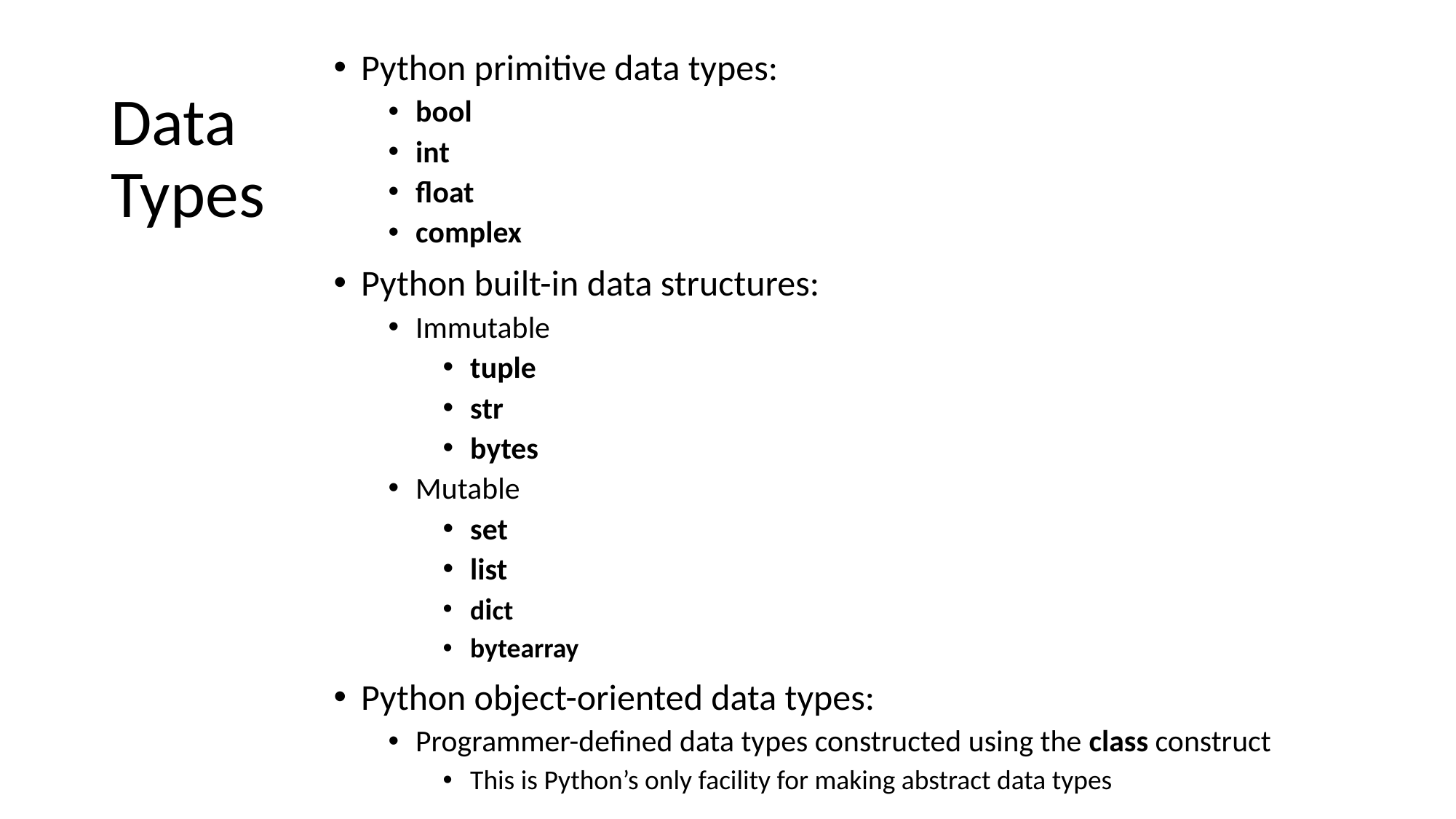

# Data Types
Python primitive data types:
bool
int
float
complex
Python built-in data structures:
Immutable
tuple
str
bytes
Mutable
set
list
dict
bytearray
Python object-oriented data types:
Programmer-defined data types constructed using the class construct
This is Python’s only facility for making abstract data types